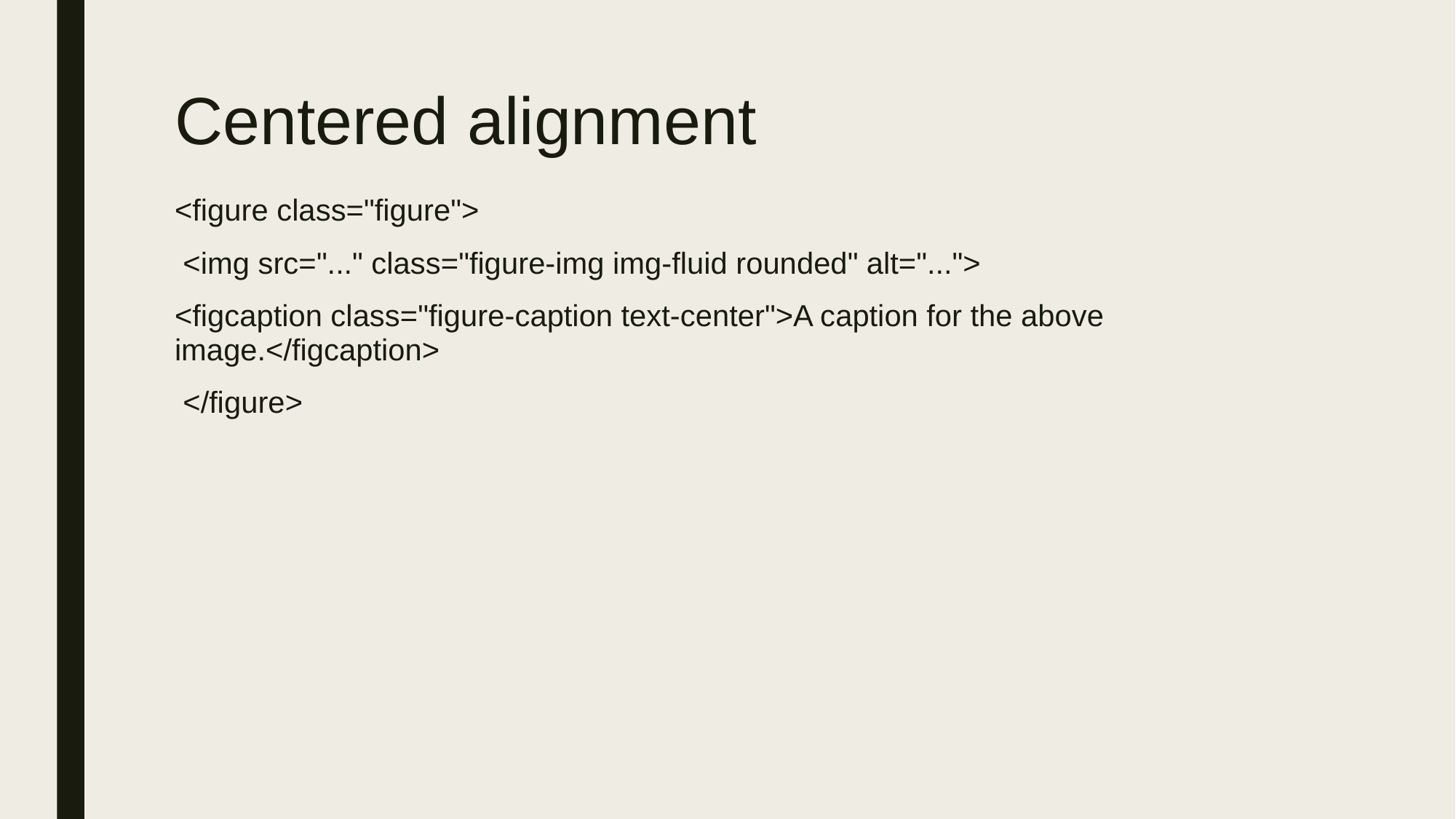

# Centered alignment
<figure class="figure">
 <img src="..." class="figure-img img-fluid rounded" alt="...">
<figcaption class="figure-caption text-center">A caption for the above image.</figcaption>
 </figure>